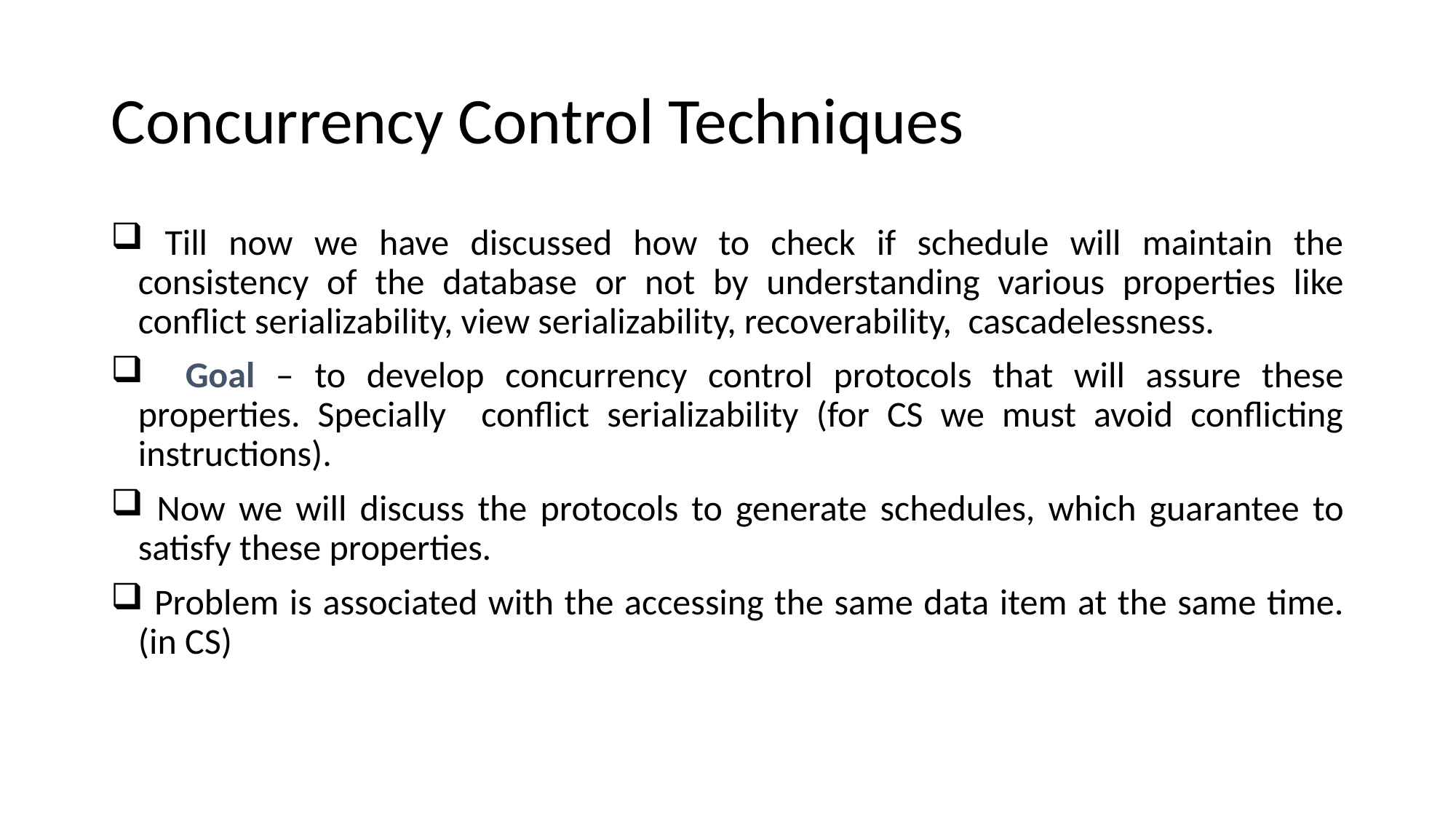

# Concurrency Control Techniques
 Till now we have discussed how to check if schedule will maintain the consistency of the database or not by understanding various properties like conflict serializability, view serializability, recoverability,  cascadelessness.
  Goal – to develop concurrency control protocols that will assure these properties. Specially  conflict serializability (for CS we must avoid conflicting instructions).
 Now we will discuss the protocols to generate schedules, which guarantee to satisfy these properties.
 Problem is associated with the accessing the same data item at the same time. (in CS)

2